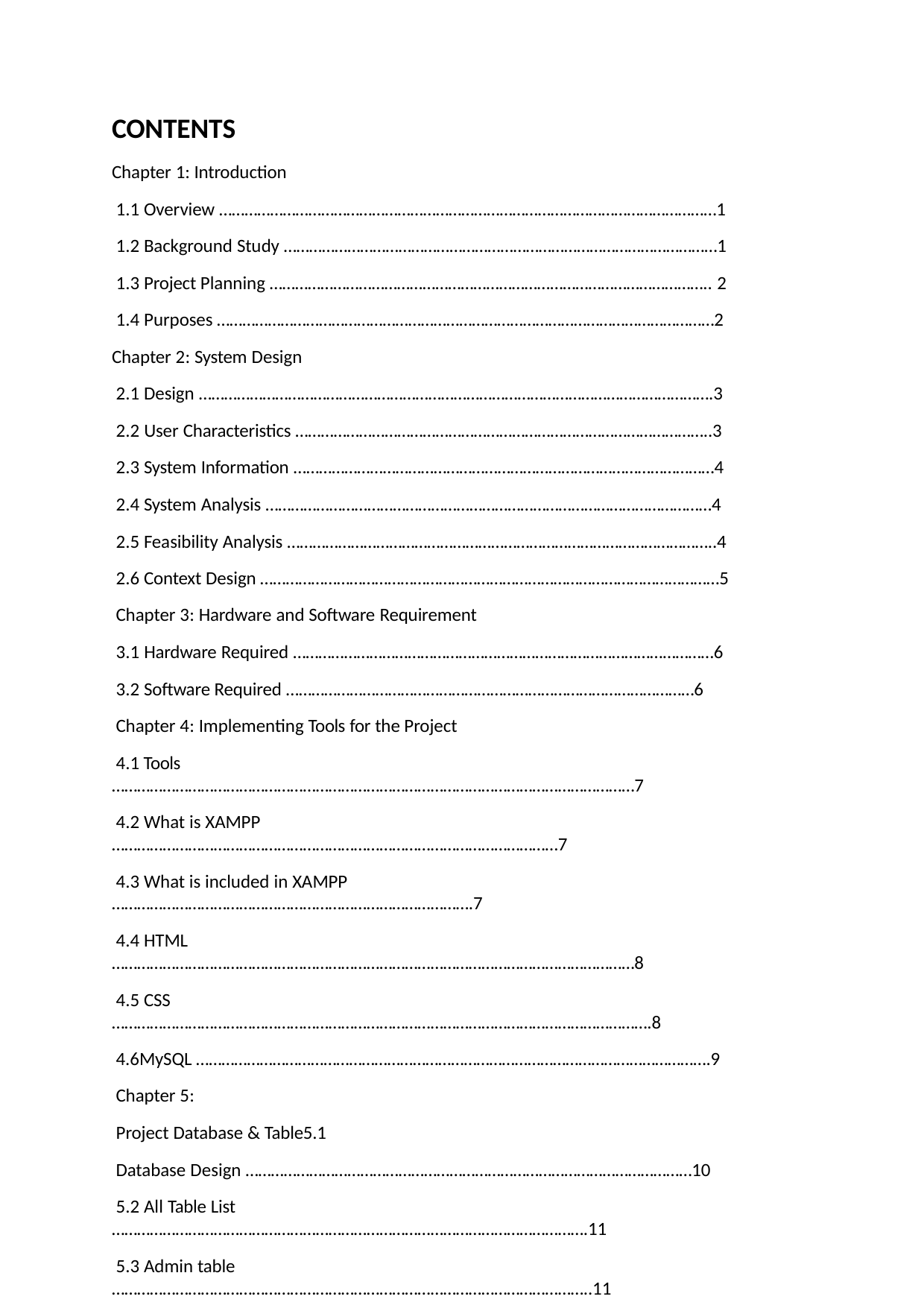

CONTENTS
Chapter 1: Introduction
1.1 Overview ………………………………………………………………………………………………………1
1.2 Background Study …………………………………………………………………………………………1
1.3 Project Planning ………………………………………………………………………………………….. 2
1.4 Purposes ………………………………………………………………………………………………………2  Chapter 2: System Design
2.1 Design ………………………………………………………………………………………………………….3
2.2 User Characteristics ……………………………………………………………………………………..3
2.3 System Information ………………………………………………………………………………………4
2.4 System Analysis ……………………………………………………………………………………………4
2.5 Feasibility Analysis ………………………………………………………………………………………..4
2.6 Context Design ………………………………………………………………………………………………5  Chapter 3: Hardware and Software Requirement
3.1 Hardware Required ………………………………………………………………………………………6
3.2 Software Required ……………………………………………………………………………………6  Chapter 4: Implementing Tools for the Project
4.1 Tools ……………………………………………………………………………………………………………7
4.2 What is XAMPP ……………………………………………………………………………………………7
4.3 What is included in XAMPP ………………………………………………………………………….7
4.4 HTML ……………………………………………………………………………………………………………8
4.5 CSS ……………………………………………………………………………………………………………….8
4.6MySQL ………………………………………………………………………………………………………….9  Chapter 5:
Project Database & Table5.1
Database Design ……………………………………………………………………………………………10
5.2 All Table List ………………………………………………………………………………………………….11
5.3 Admin table …………………………………………………………………………………………………..11
5.4 Category table ………………………………………………………………………………………………………11